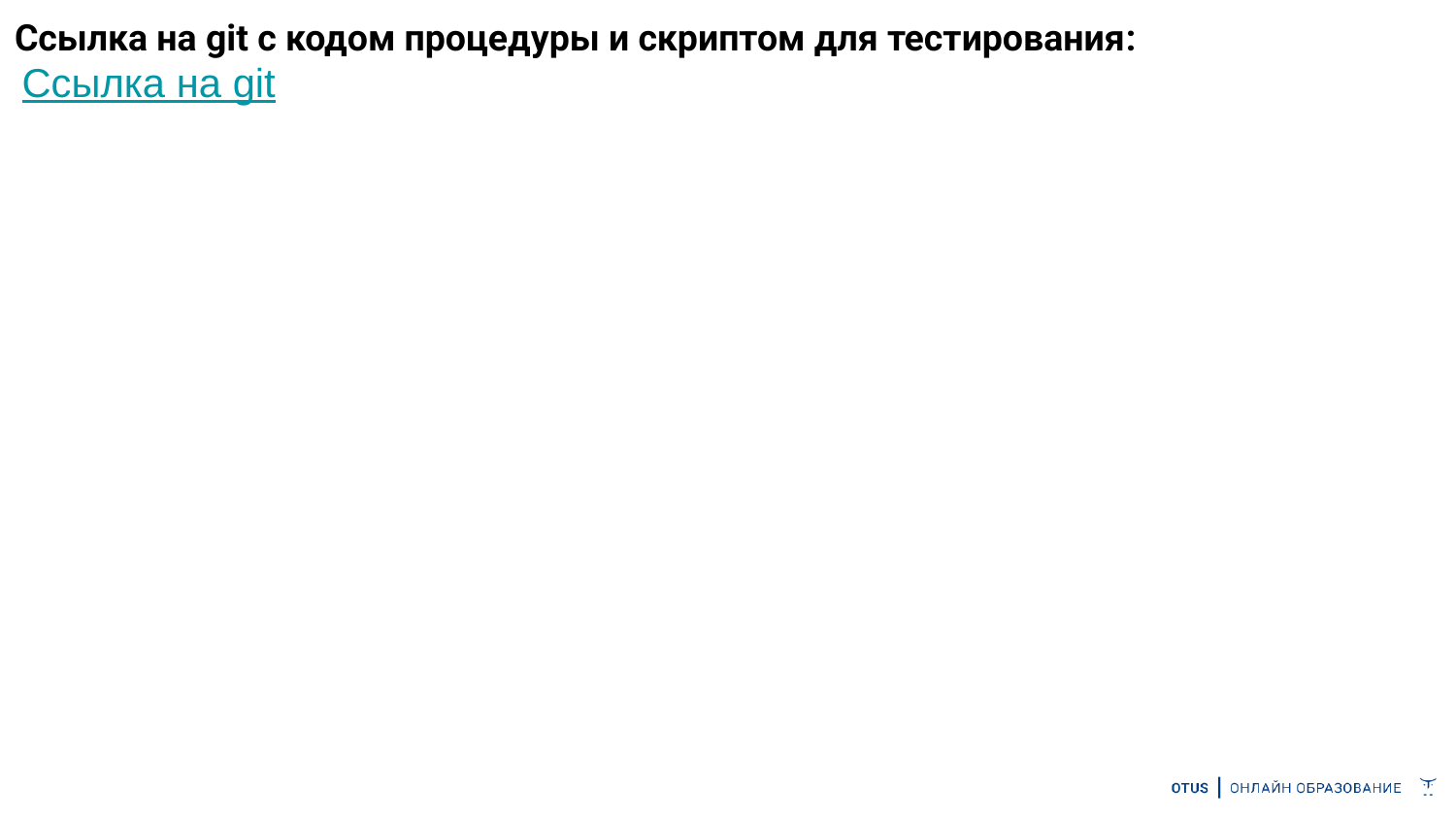

# Ссылка на git с кодом процедуры и скриптом для тестирования:
Ссылка на git